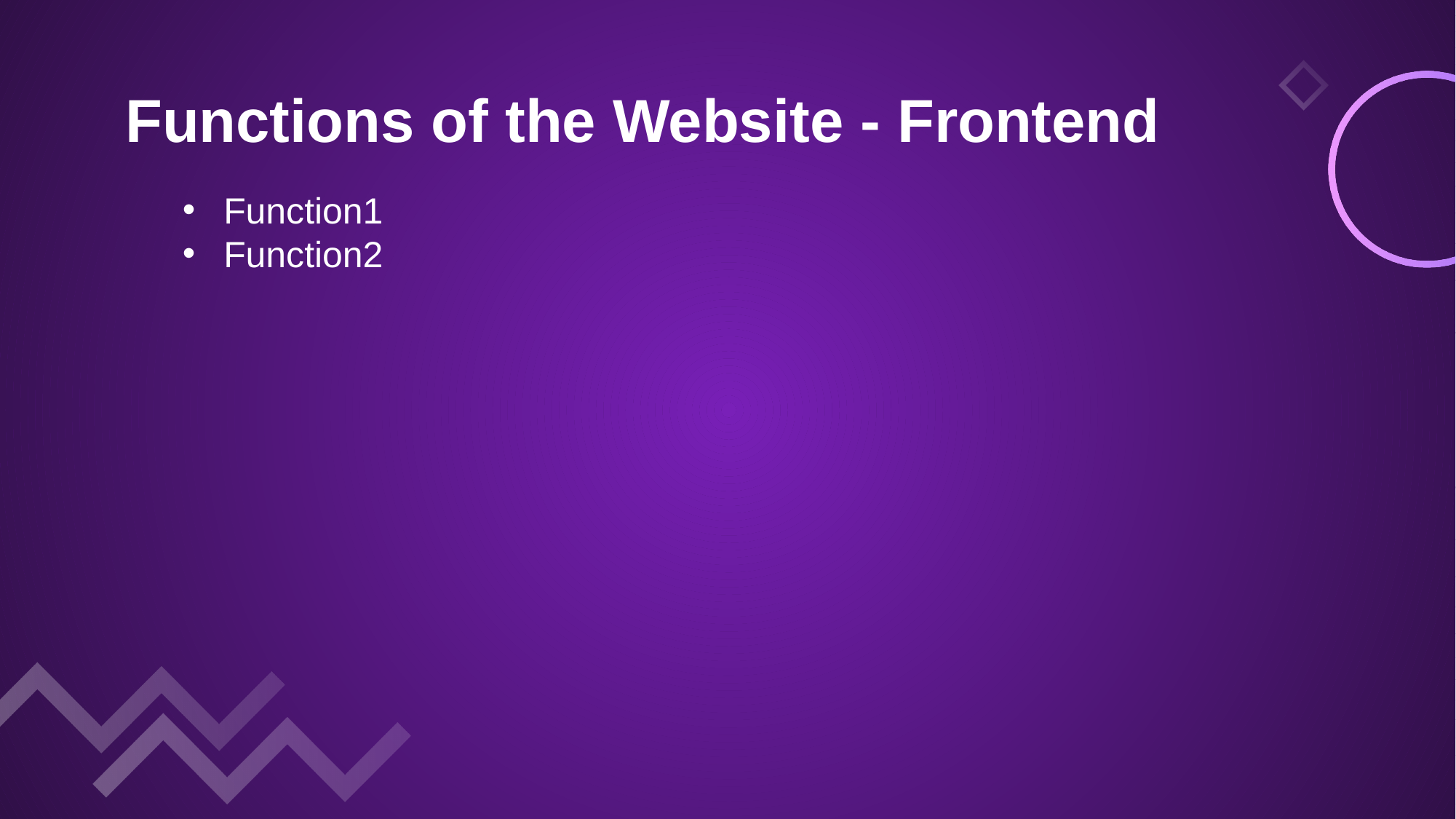

# Functions of the Website - Frontend
Function1
Function2